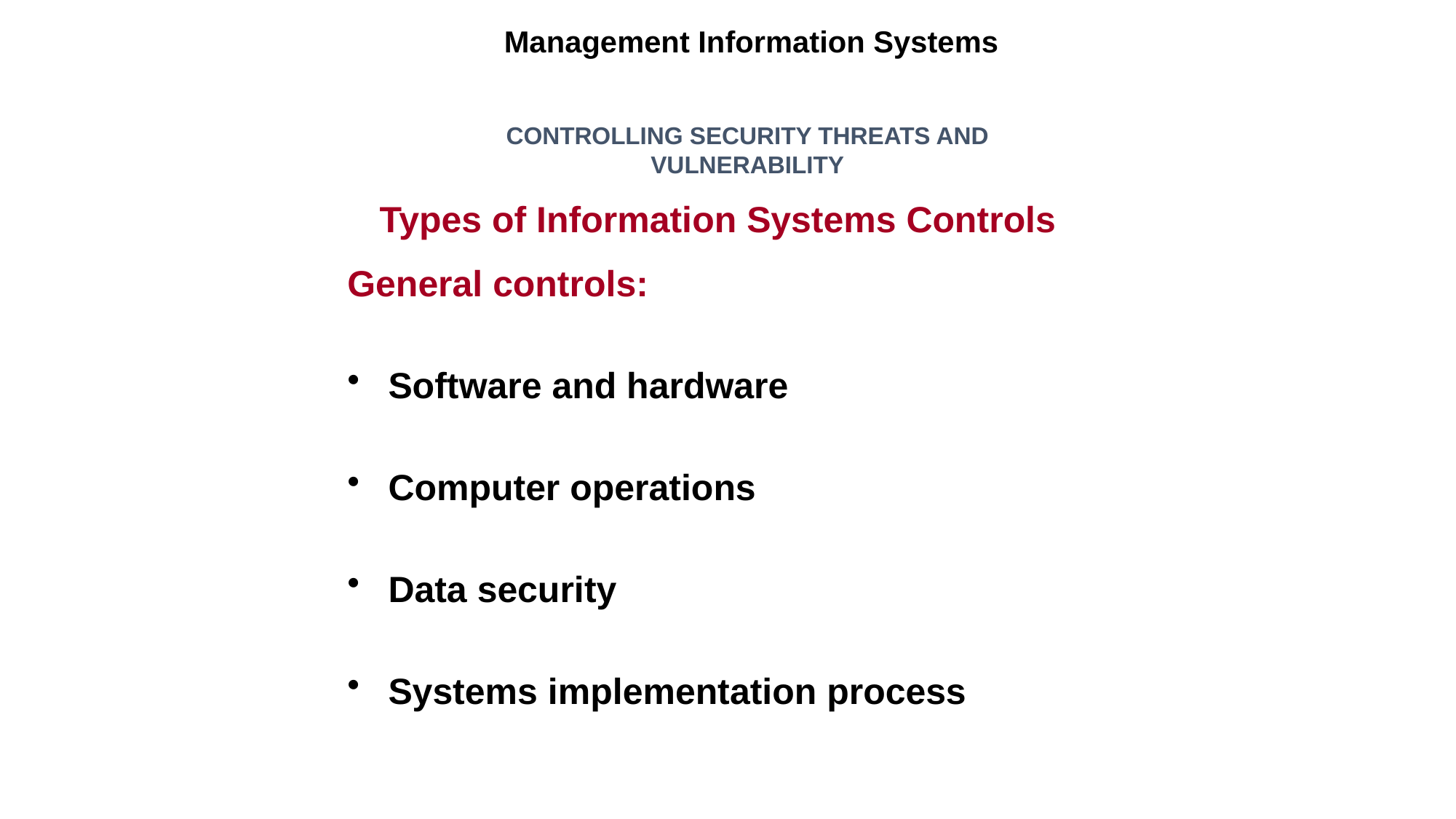

Management Information Systems

CONTROLLING SECURITY THREATS AND VULNERABILITY
Types of Information Systems Controls
General controls:

Software and hardware

Computer operations

Data security

Systems implementation process